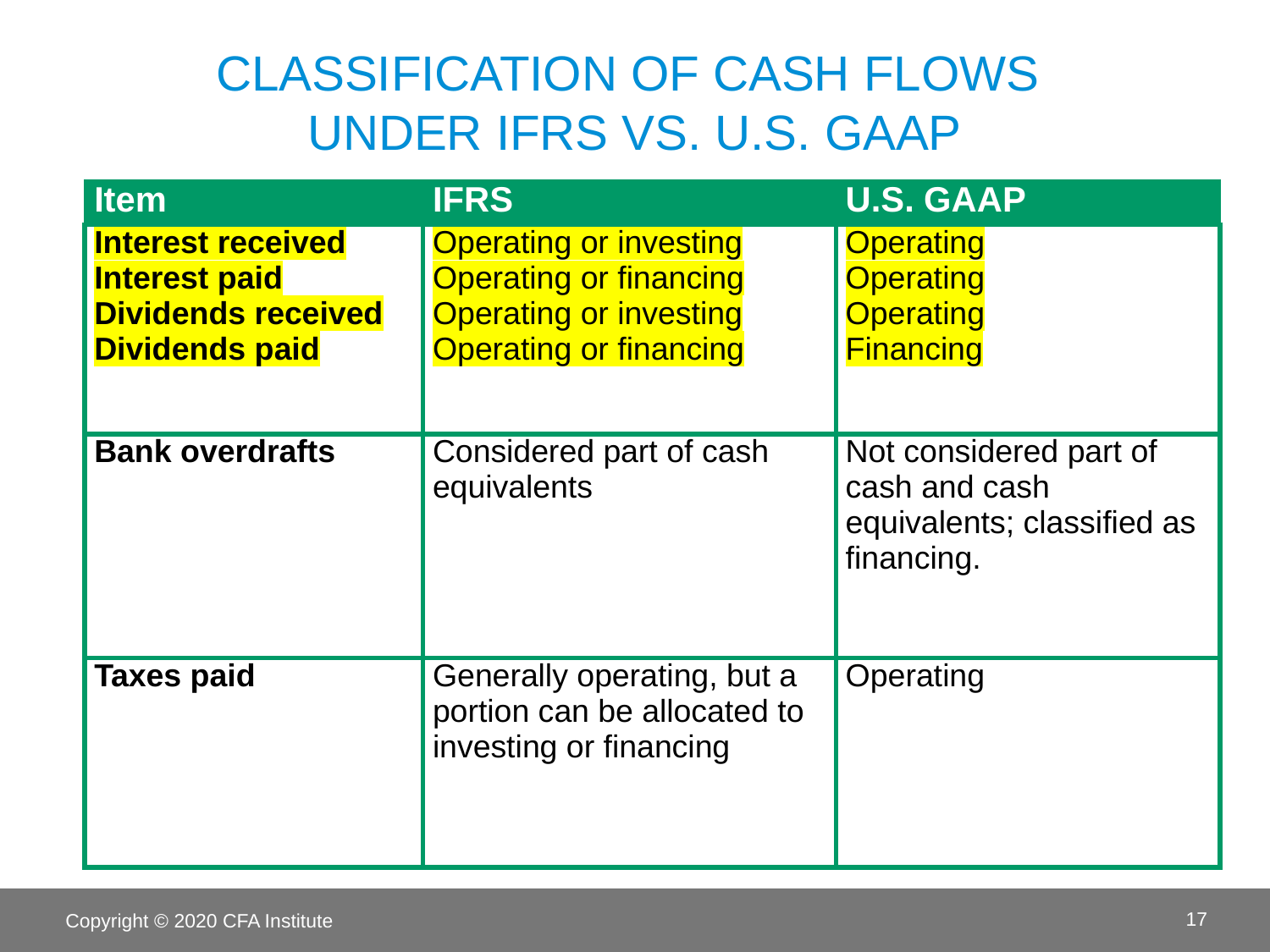

# Classification of cash flows under IFRS vs. U.S. GAAP
| Item | IFRS | U.S. GAAP |
| --- | --- | --- |
| Interest received Interest paid Dividends received Dividends paid | Operating or investing Operating or financing Operating or investing Operating or financing | Operating Operating Operating Financing |
| Bank overdrafts | Considered part of cash equivalents | Not considered part of cash and cash equivalents; classified as financing. |
| Taxes paid | Generally operating, but a portion can be allocated to investing or financing | Operating |
Copyright © 2020 CFA Institute
17